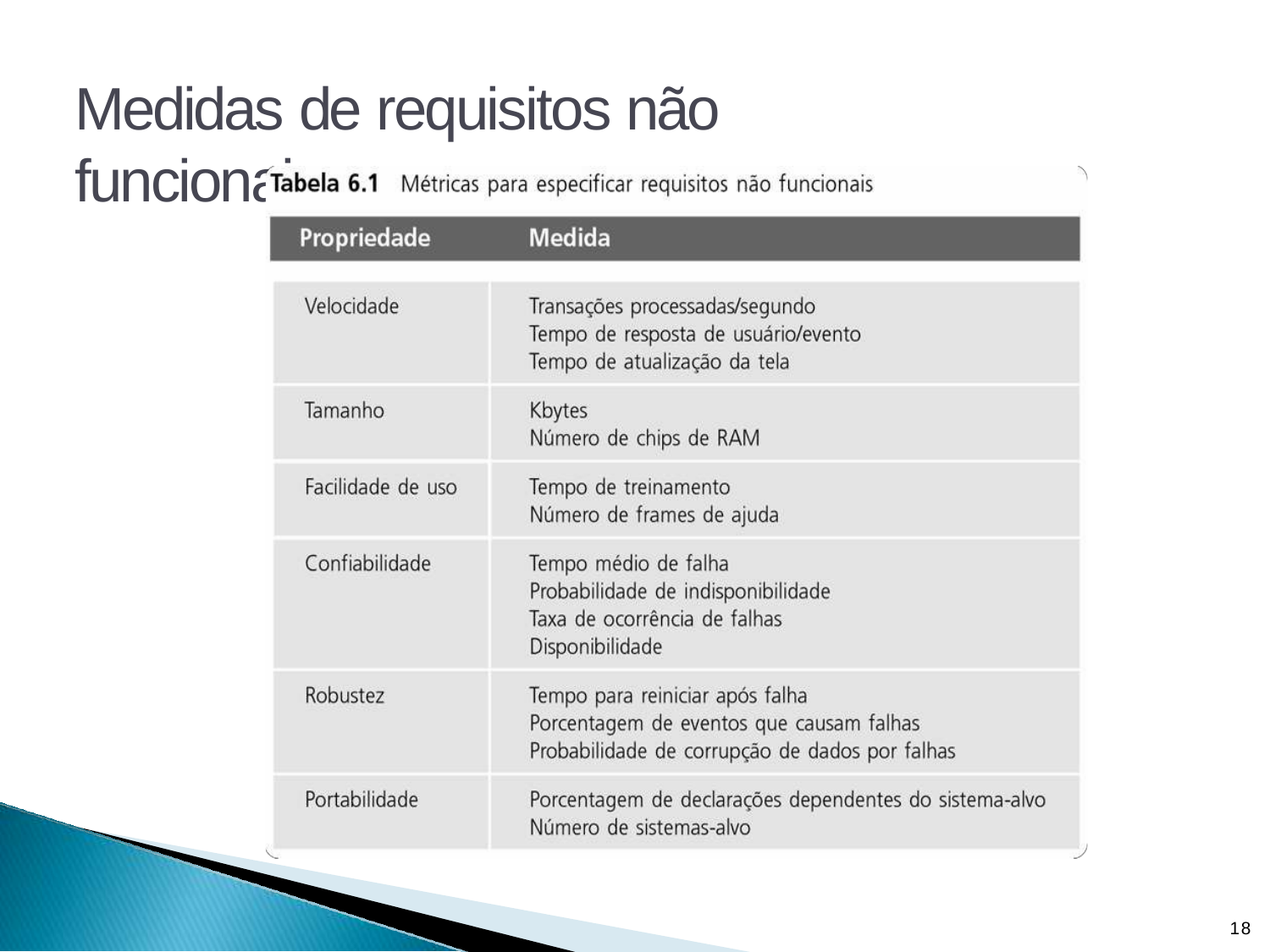

# Medidas de requisitos não funcionais

18